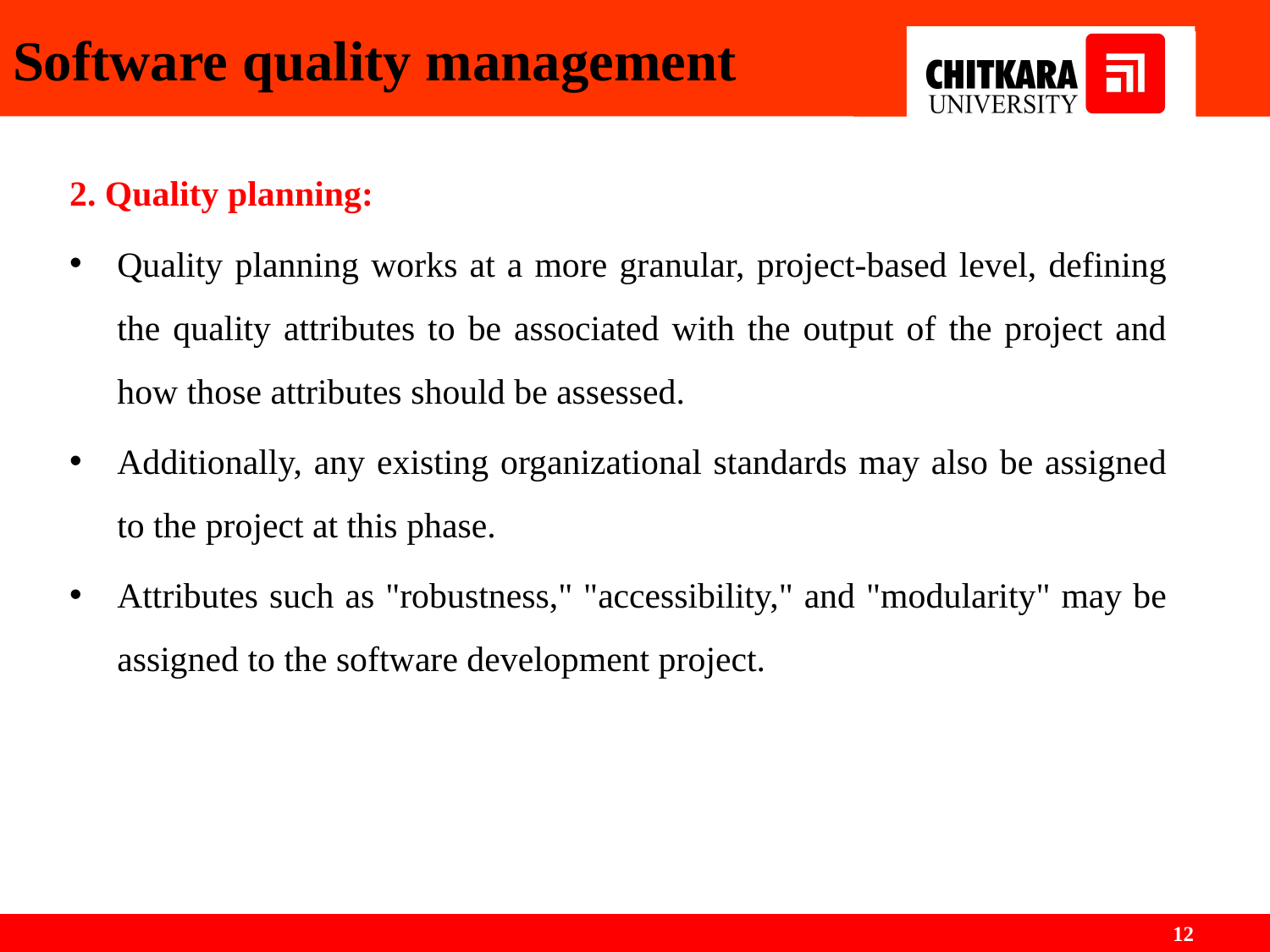

# Software quality management
2. Quality planning:
Quality planning works at a more granular, project-based level, defining the quality attributes to be associated with the output of the project and how those attributes should be assessed.
Additionally, any existing organizational standards may also be assigned to the project at this phase.
Attributes such as "robustness," "accessibility," and "modularity" may be assigned to the software development project.

12